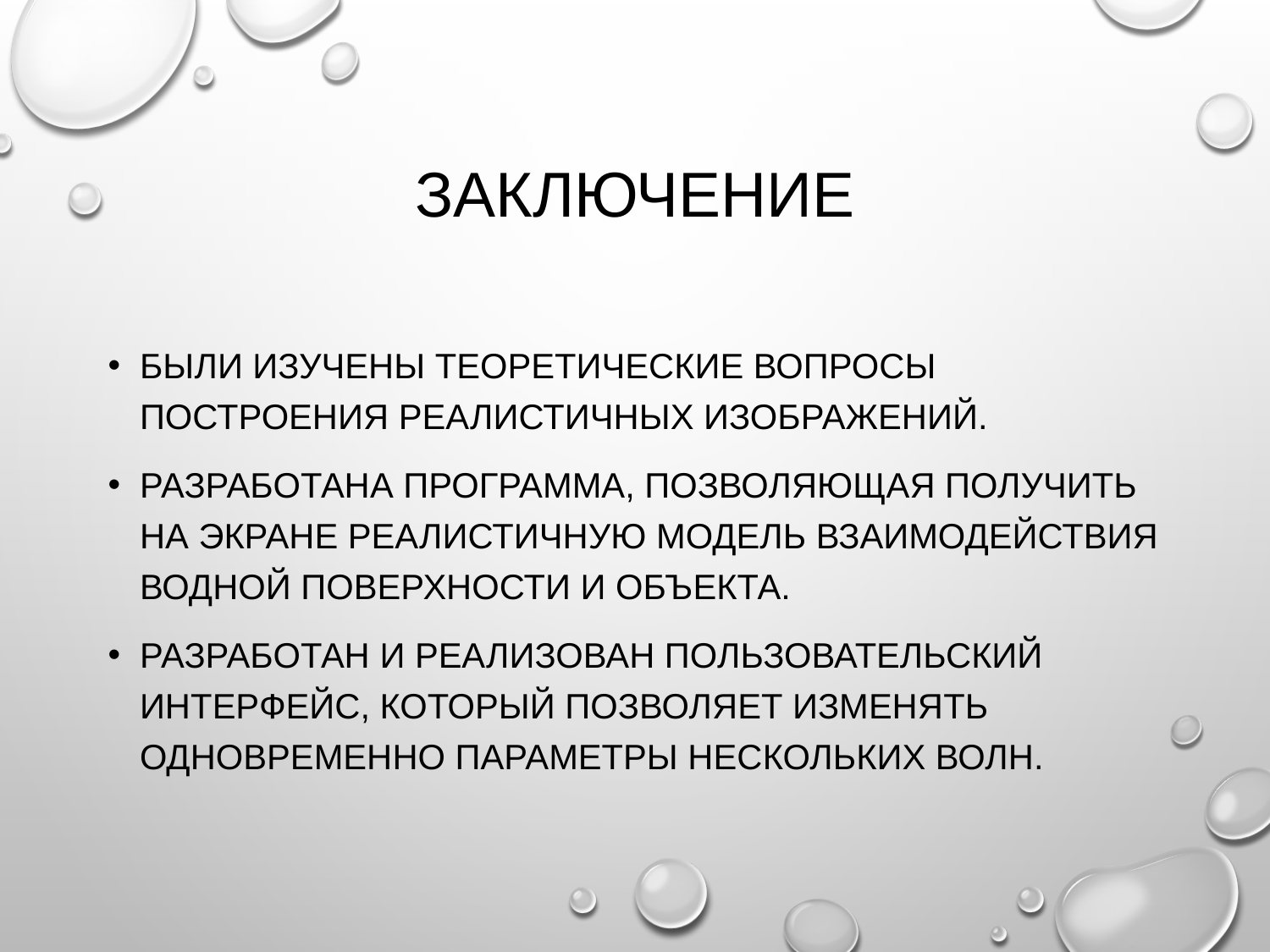

# Заключение
Были изучены теоретические вопросы построения реалистичных изображений.
Разработана программа, позволяющая получить на экране реалистичную модель взаимодействия водной поверхности и объекта.
Разработан и реализован пользовательский интерфейс, который позволяет изменять одновременно параметры нескольких волн.